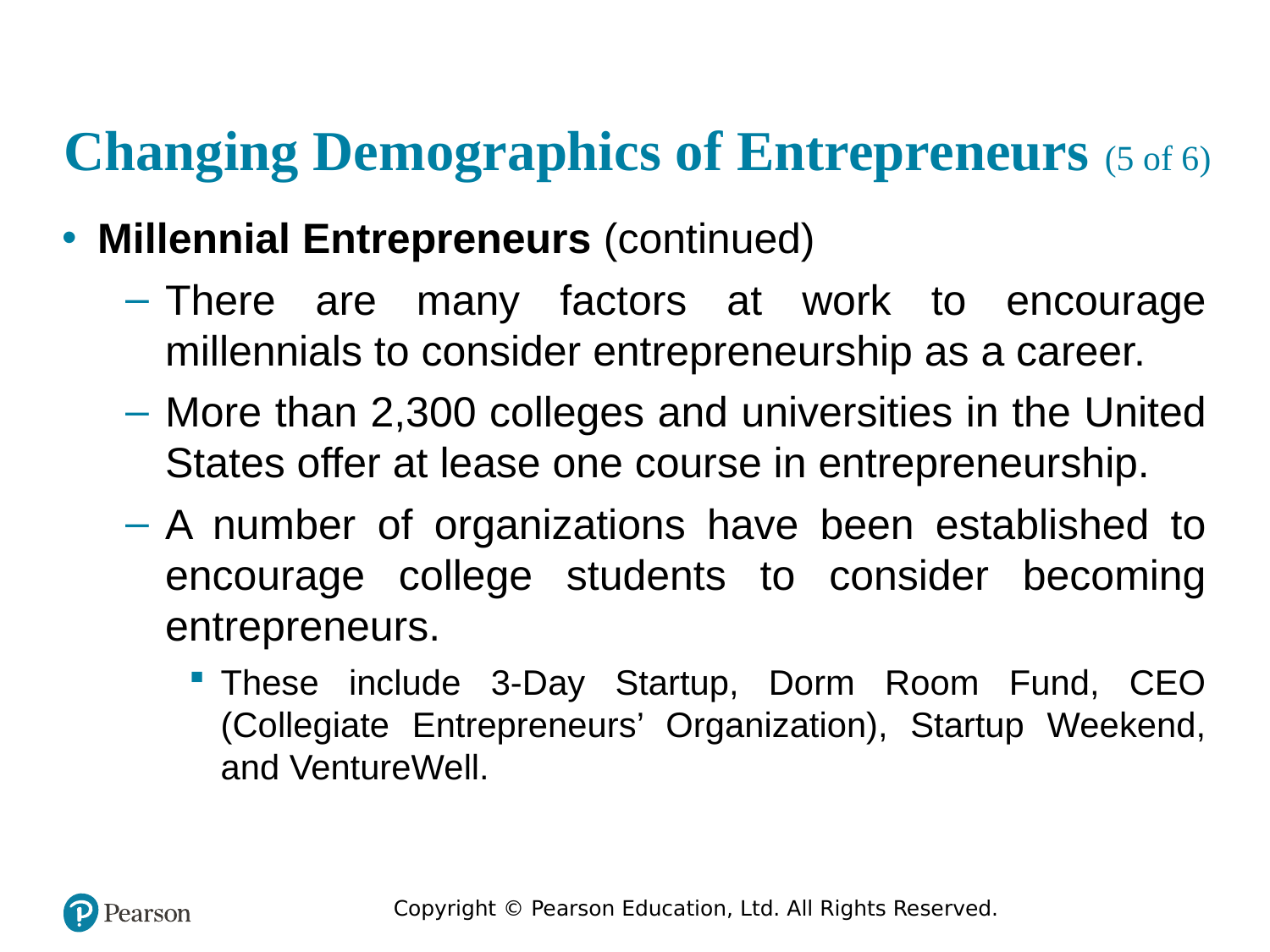

# Changing Demographics of Entrepreneurs (5 of 6)
Millennial Entrepreneurs (continued)
There are many factors at work to encourage millennials to consider entrepreneurship as a career.
More than 2,300 colleges and universities in the United States offer at lease one course in entrepreneurship.
A number of organizations have been established to encourage college students to consider becoming entrepreneurs.
These include 3-Day Startup, Dorm Room Fund, CEO (Collegiate Entrepreneurs’ Organization), Startup Weekend, and VentureWell.